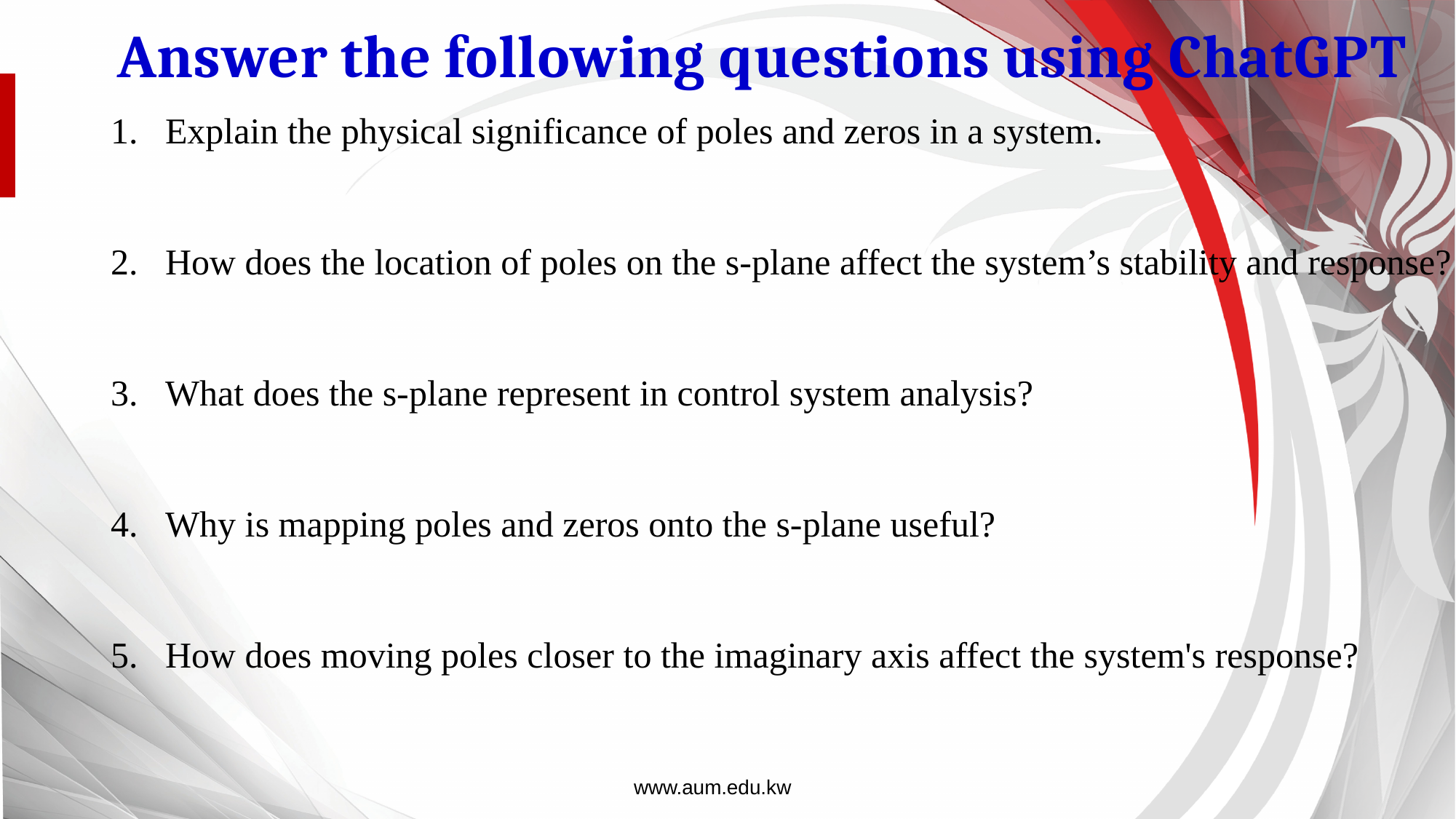

Answer the following questions using ChatGPT
Explain the physical significance of poles and zeros in a system.

How does the location of poles on the s-plane affect the system’s stability and response?

What does the s-plane represent in control system analysis?

Why is mapping poles and zeros onto the s-plane useful?

How does moving poles closer to the imaginary axis affect the system's response?